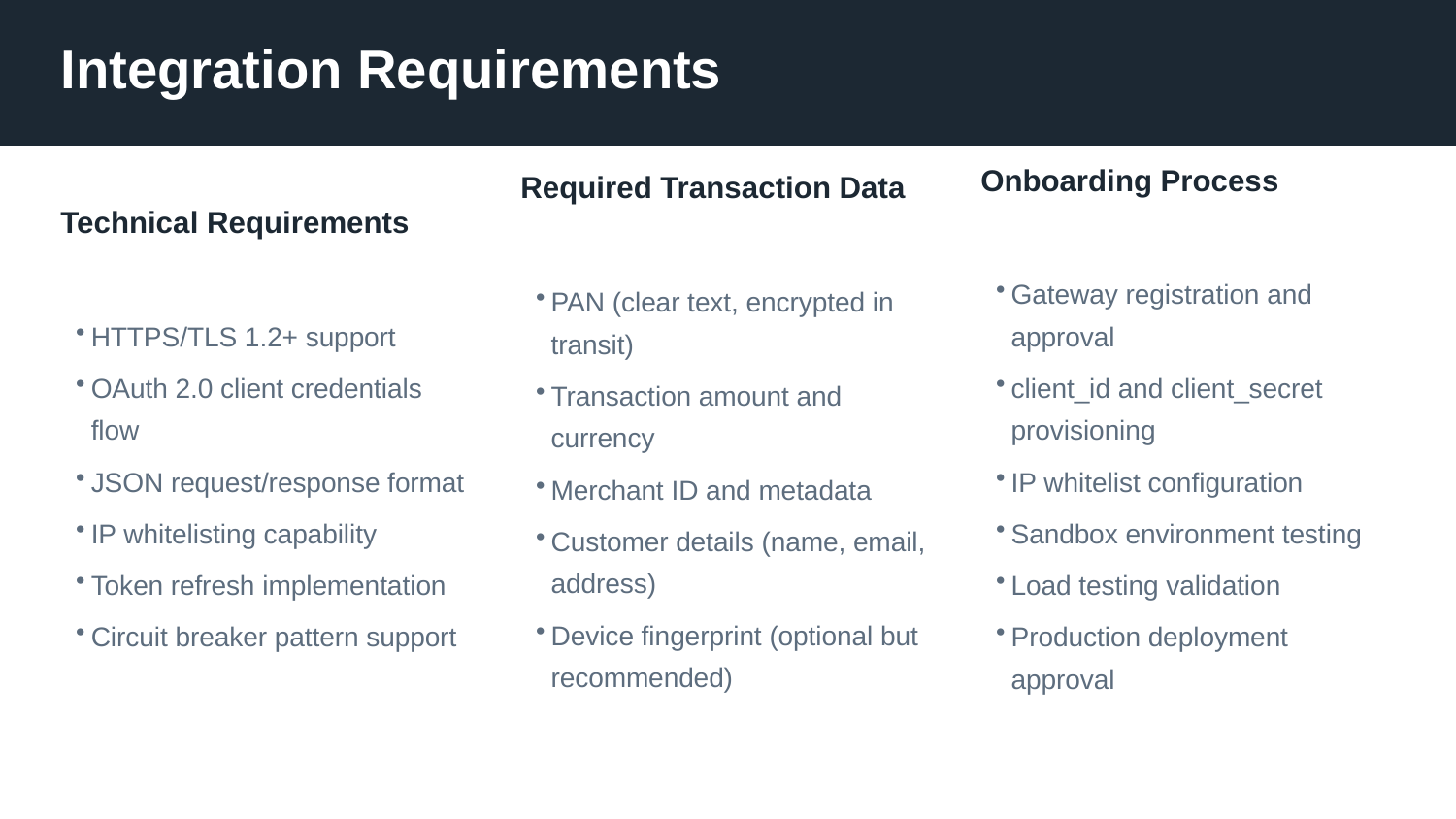

Integration Requirements
Onboarding Process
Required Transaction Data
Technical Requirements
Gateway registration and approval
client_id and client_secret provisioning
IP whitelist configuration
Sandbox environment testing
Load testing validation
Production deployment approval
PAN (clear text, encrypted in transit)
Transaction amount and currency
Merchant ID and metadata
Customer details (name, email, address)
Device fingerprint (optional but recommended)
HTTPS/TLS 1.2+ support
OAuth 2.0 client credentials flow
JSON request/response format
IP whitelisting capability
Token refresh implementation
Circuit breaker pattern support